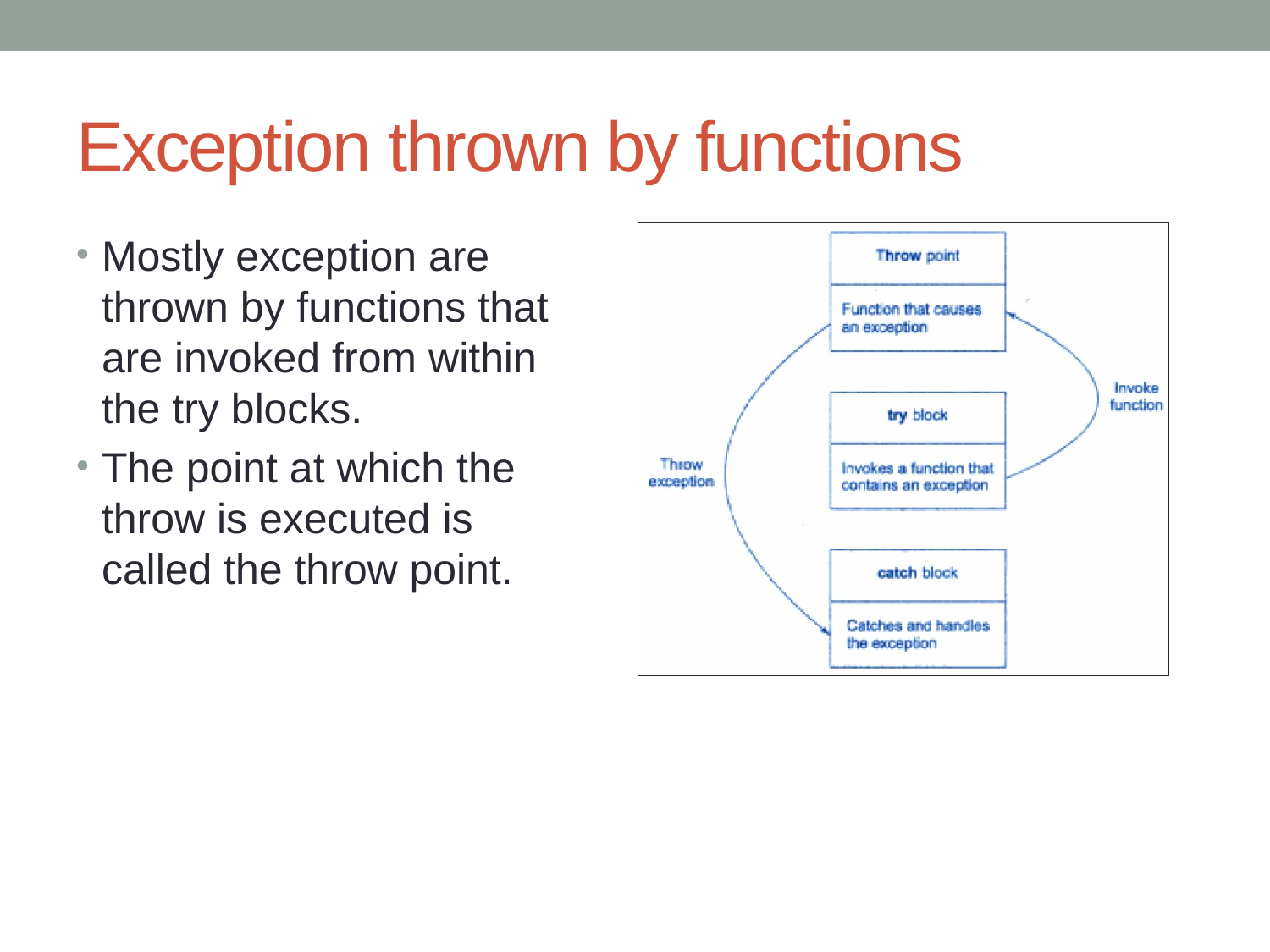

# Exception thrown by functions
Mostly exception are thrown by functions that are invoked from within the try blocks.
The point at which the throw is executed is called the throw point.